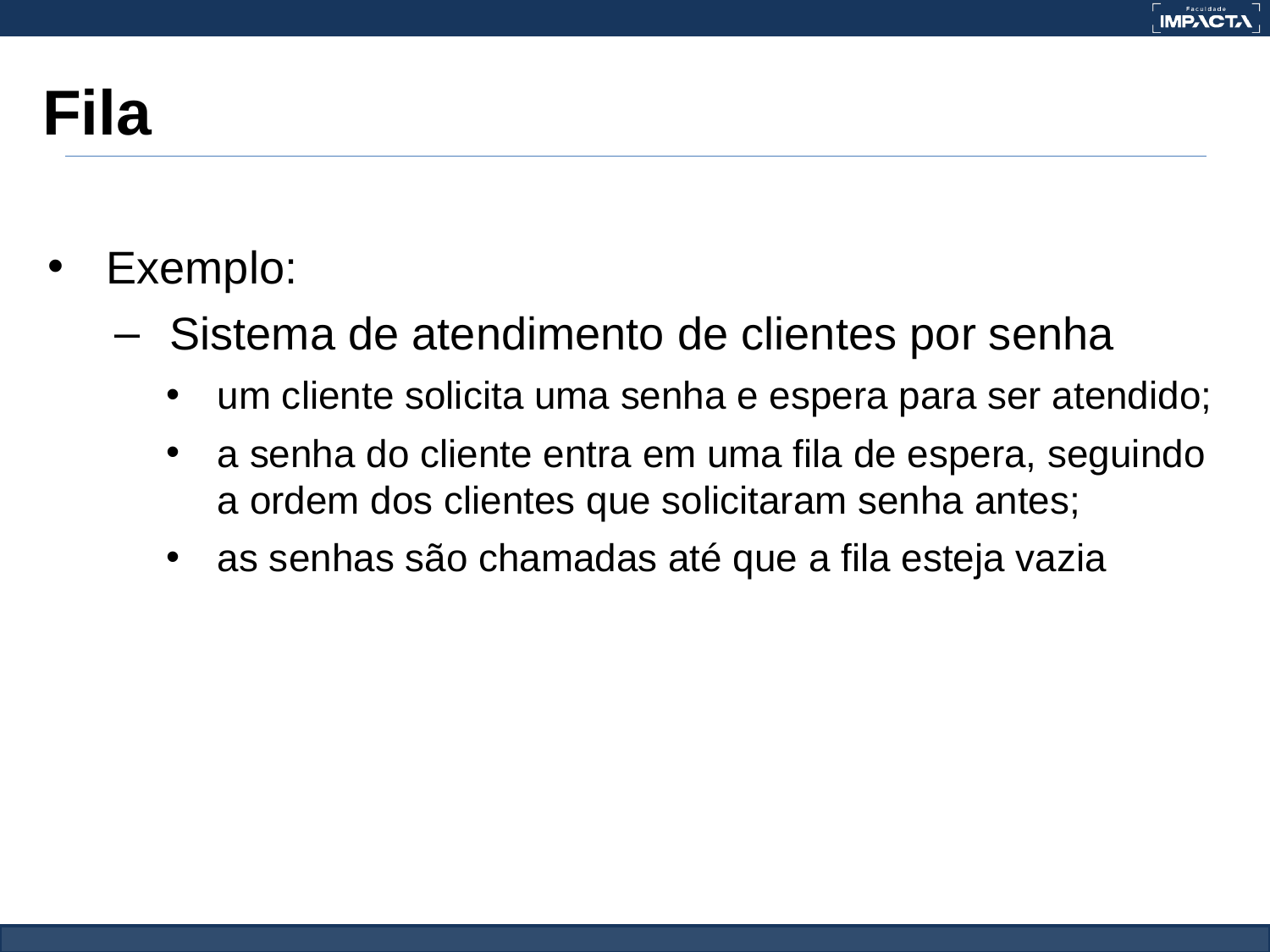

# Fila

Exemplo:
Sistema de atendimento de clientes por senha
um cliente solicita uma senha e espera para ser atendido;
a senha do cliente entra em uma fila de espera, seguindo a ordem dos clientes que solicitaram senha antes;
as senhas são chamadas até que a fila esteja vazia